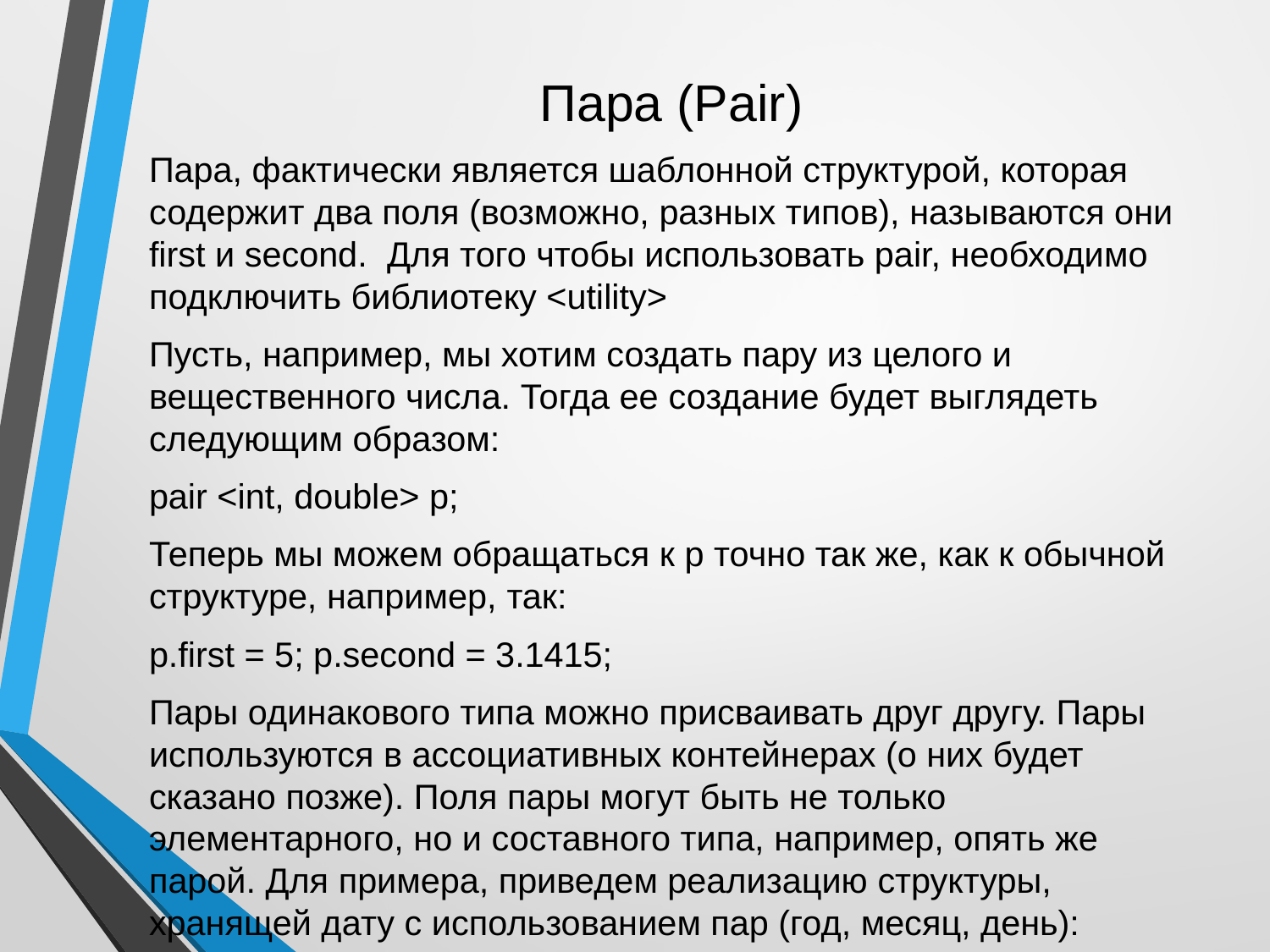

# Пара (Pair)
Пара, фактически является шаблонной структурой, которая содержит два поля (возможно, разных типов), называются они first и second.  Для того чтобы использовать pair, необходимо подключить библиотеку <utility>
Пусть, например, мы хотим создать пару из целого и вещественного числа. Тогда ее создание будет выглядеть следующим образом:
pair <int, double> p;
Теперь мы можем обращаться к p точно так же, как к обычной структуре, например, так:
p.first = 5; p.second = 3.1415;
Пары одинакового типа можно присваивать друг другу. Пары используются в ассоциативных контейнерах (о них будет сказано позже). Поля пары могут быть не только элементарного, но и составного типа, например, опять же парой. Для примера, приведем реализацию структуры, хранящей дату с использованием пар (год, месяц, день):